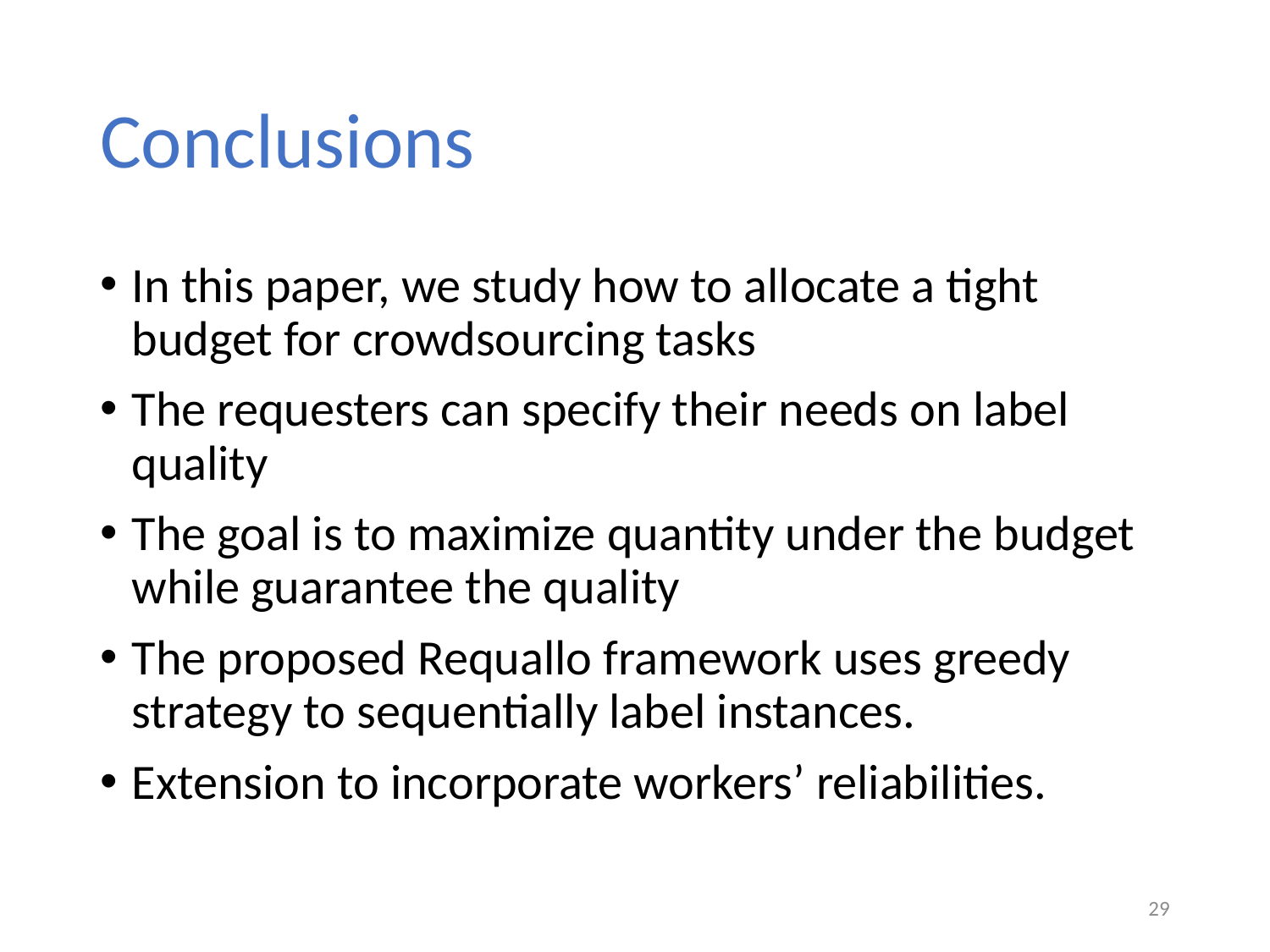

# Conclusions
In this paper, we study how to allocate a tight budget for crowdsourcing tasks
The requesters can specify their needs on label quality
The goal is to maximize quantity under the budget while guarantee the quality
The proposed Requallo framework uses greedy strategy to sequentially label instances.
Extension to incorporate workers’ reliabilities.

29